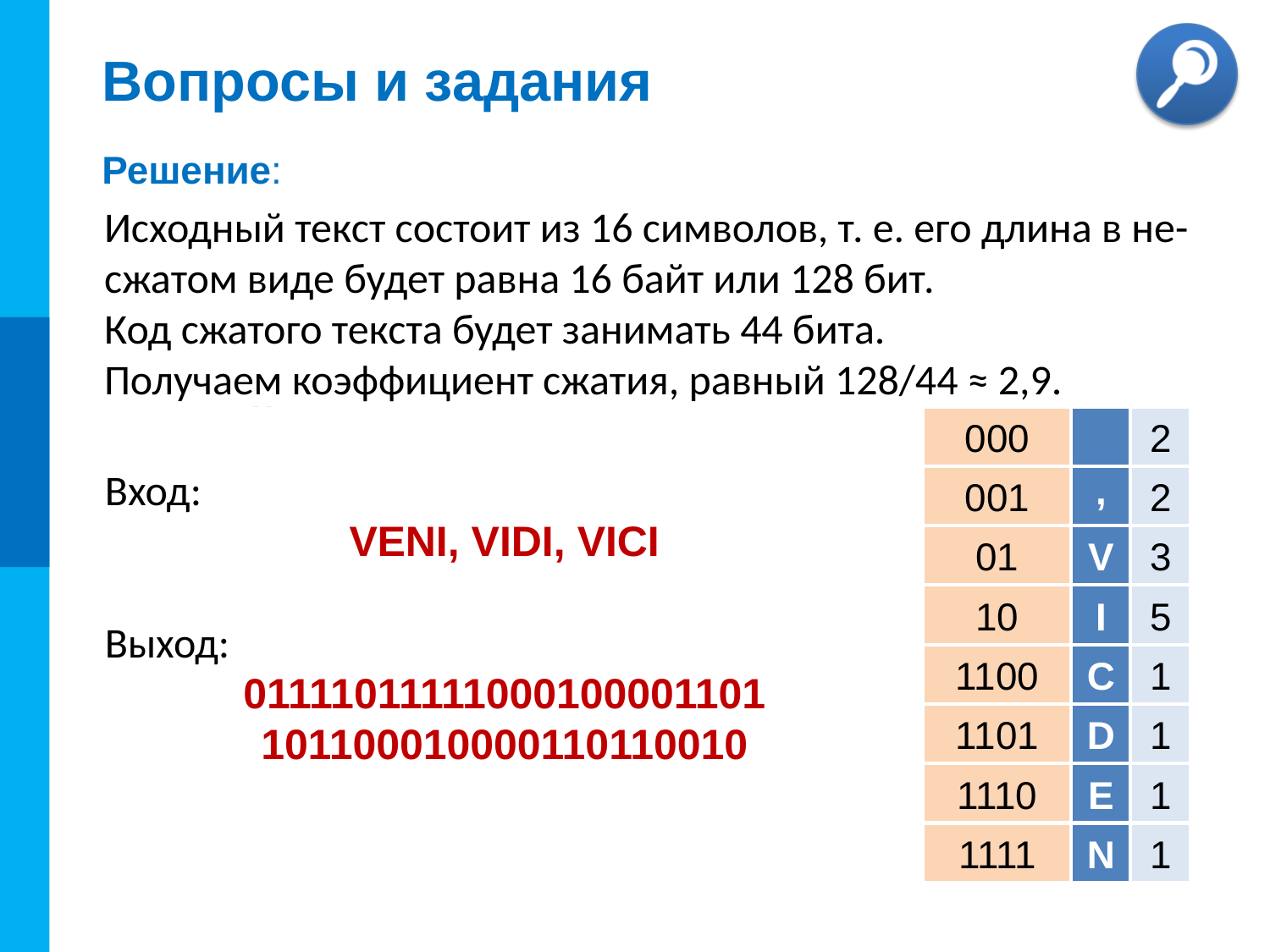

# Вопросы и задания
Решение:
После того, как коды символов построены, остаётся сгенерировать сжатый массив данных, для чего надо снова прочесть входные данные и каждый символ заменить соответствующим ему кодом.
Частоты встречаемости всех cимволов:
V
E
N
I
,

D
C
Всего
3
1
1
5
2
2
1
1
16
Частоты встречаемости символов выписать в ряд – это будут вершины будущего графа (дерева). В центре лучше расположить символ с наибольшим весом.
Выбрать две вершины с наименьшими весами и объединить их — создать новую вершину, вес которой задать равным сумме весов двух предыдущих вершин.
Расставить на рёбрах графа числа «0» и «1» (например, на верхнем ребре — «0», а на нижнем — «1»).
Чтобы выбранные вершины больше не просматривались, стереть их веса.
Продолжить объединение вершин, каждый раз выбирая пару с наименьшими весами, до тех пор, пока не останется одна вершина — корень дерева. Вес этой вершины будет равен длине сжимаемого массива.
Создать кодовую таблицу. Для определения двоичного кода каждой буквы надо пройти от корня до этой вершины, выписывая «0» и «1», встречающиеся на маршруте.
Исходный текст состоит из 16 символов, т. е. его длина в не-
сжатом виде будет равна 16 байт или 128 бит.
Код сжатого текста будет занимать 44 бита.
Получаем коэффициент сжатия, равный 128/44 ≈ 2,9.
0
0
1

Вход:
VENI, VIDI, VICI

Выход:
01111011111000100001101
101100010000110110010

2
000

2
,
2
V
3
I
5
С
1
D
1
E
1
N
1
0
0
1

4
0
,
2
7
001
0
1

16
V
3
01
0
1
I
5

10
9
0
1

С
1
1100
0
1
2

D
1
1101
4
0
1
E
1

1110
2
N
1
1111